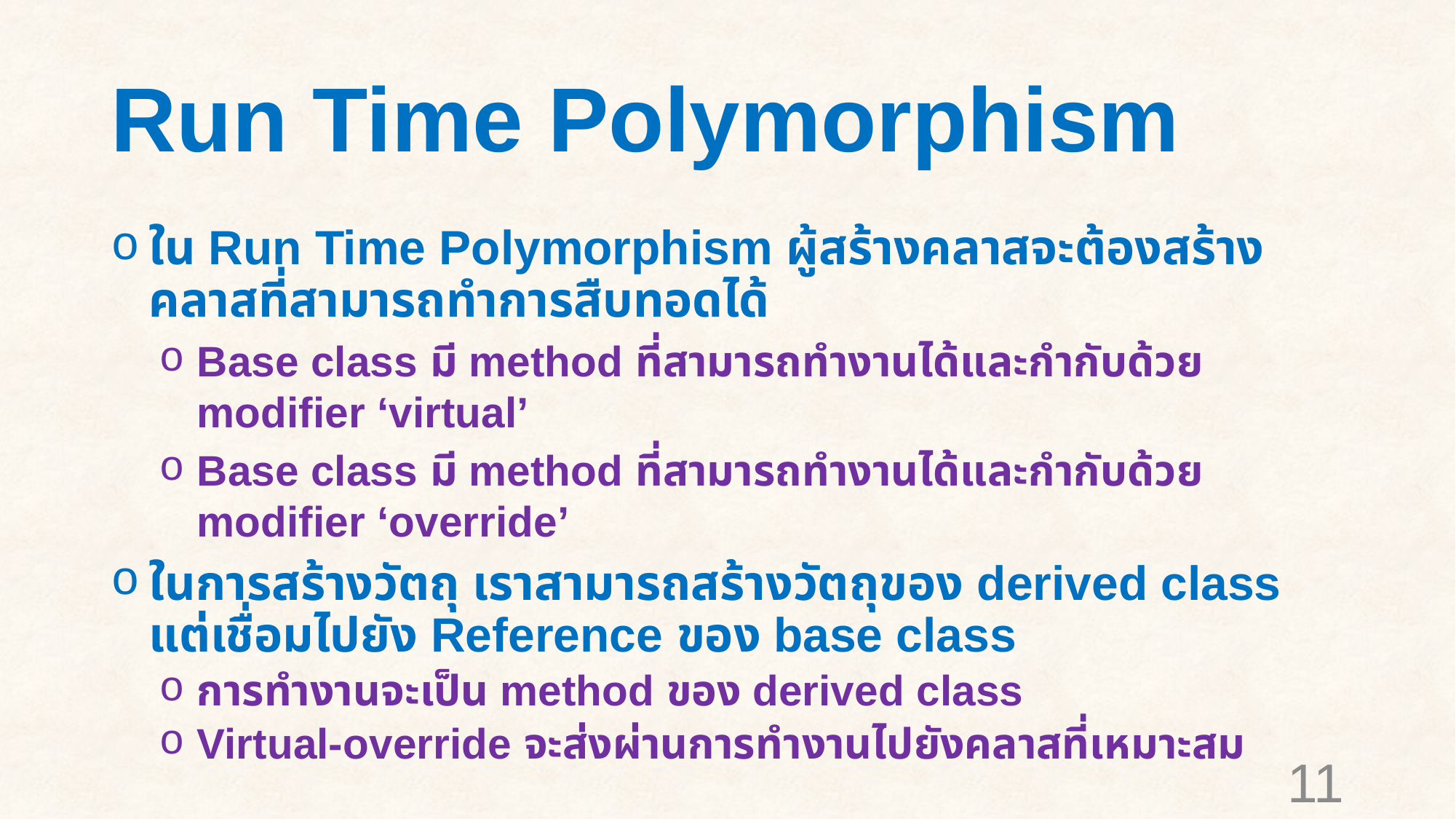

# Run Time Polymorphism
ใน Run Time Polymorphism ผู้สร้างคลาสจะต้องสร้างคลาสที่สามารถทำการสืบทอดได้
Base class มี method ที่สามารถทำงานได้และกำกับด้วย modifier ‘virtual’
Base class มี method ที่สามารถทำงานได้และกำกับด้วย modifier ‘override’
ในการสร้างวัตถุ เราสามารถสร้างวัตถุของ derived class แต่เชื่อมไปยัง Reference ของ base class
การทำงานจะเป็น method ของ derived class
Virtual-override จะส่งผ่านการทำงานไปยังคลาสที่เหมาะสม
11